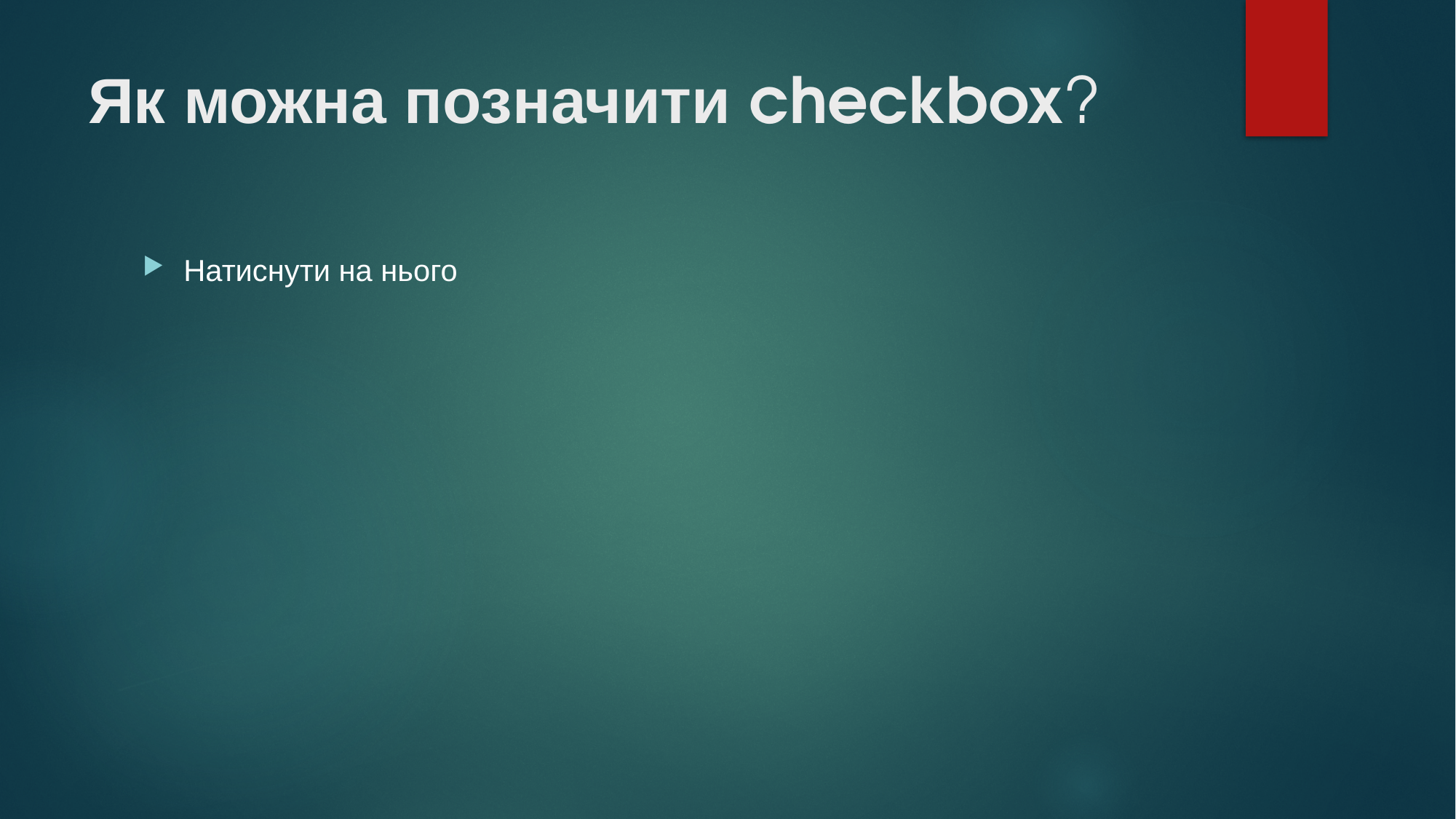

# Як можна позначити checkbox?
Натиснути на нього